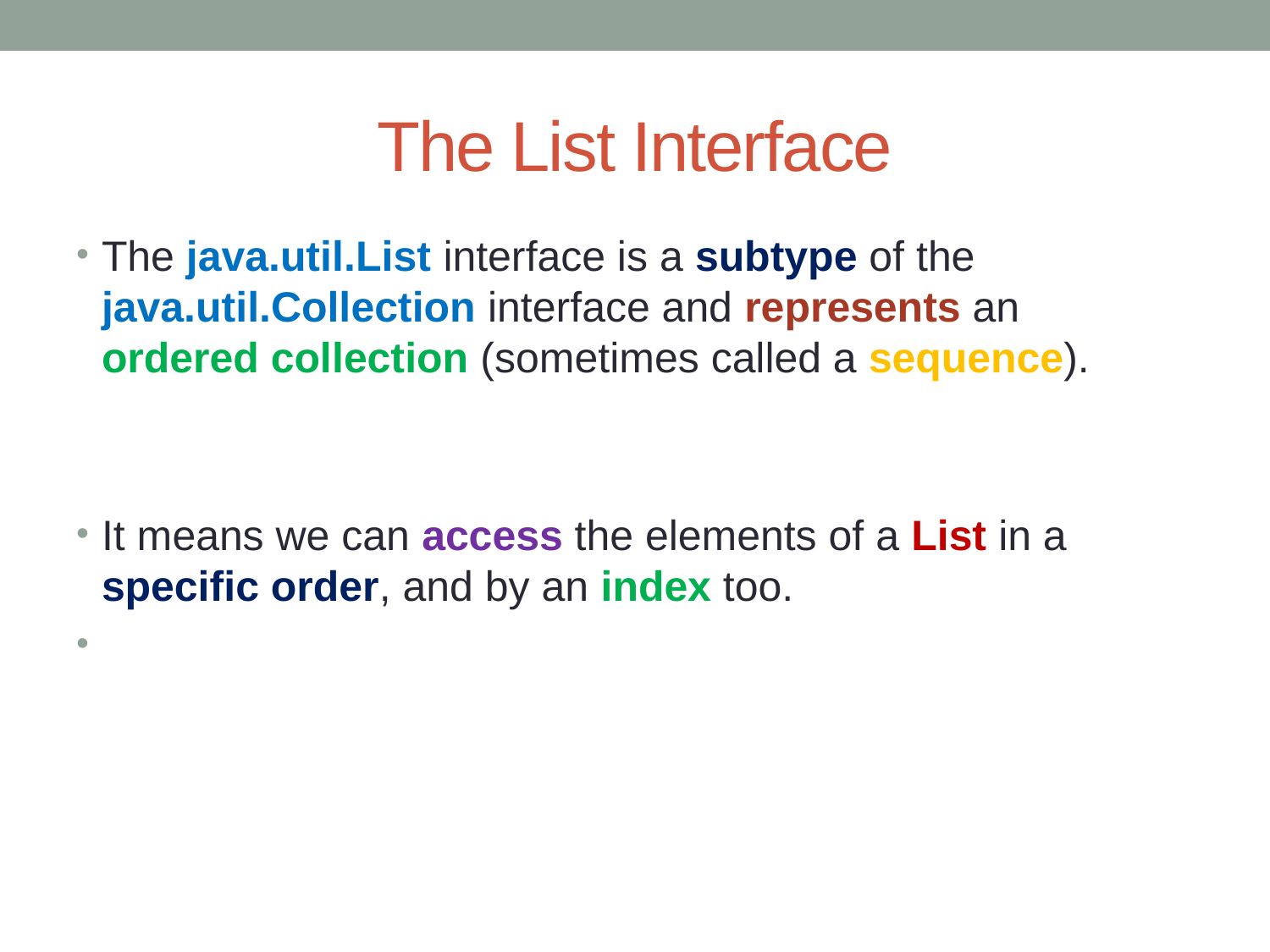

# The List Interface
The java.util.List interface is a subtype of the java.util.Collection interface and represents an  ordered collection (sometimes called a sequence).

It means we can access the elements of a List in a specific order, and by an index too.